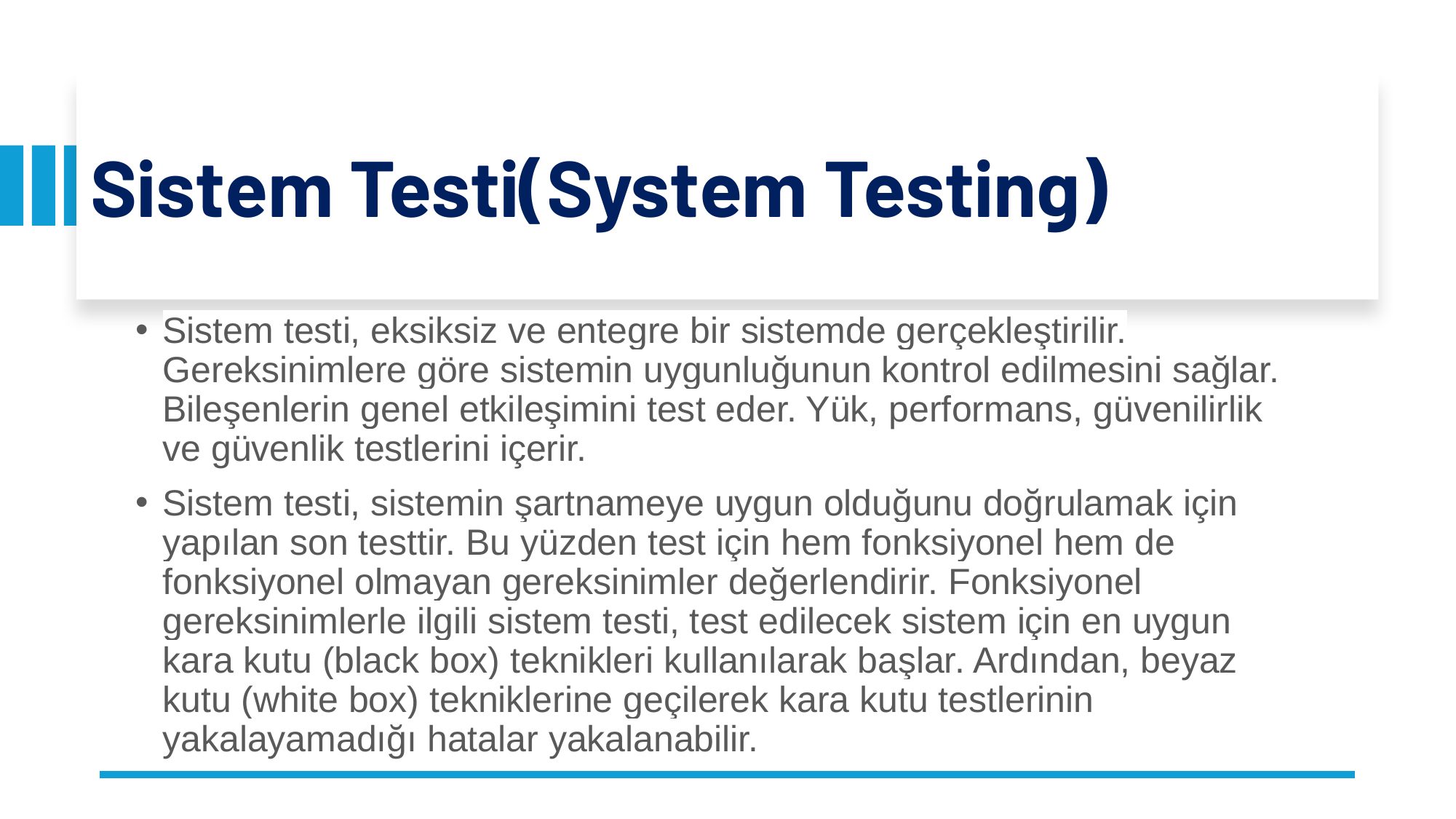

# Sistem Testi(System Testing)

Sistem testi, eksiksiz ve entegre bir sistemde gerçekleştirilir. Gereksinimlere göre sistemin uygunluğunun kontrol edilmesini sağlar. Bileşenlerin genel etkileşimini test eder. Yük, performans, güvenilirlik ve güvenlik testlerini içerir.
Sistem testi, sistemin şartnameye uygun olduğunu doğrulamak için yapılan son testtir. Bu yüzden test için hem fonksiyonel hem de fonksiyonel olmayan gereksinimler değerlendirir. Fonksiyonel gereksinimlerle ilgili sistem testi, test edilecek sistem için en uygun kara kutu (black box) teknikleri kullanılarak başlar. Ardından, beyaz kutu (white box) tekniklerine geçilerek kara kutu testlerinin yakalayamadığı hatalar yakalanabilir.